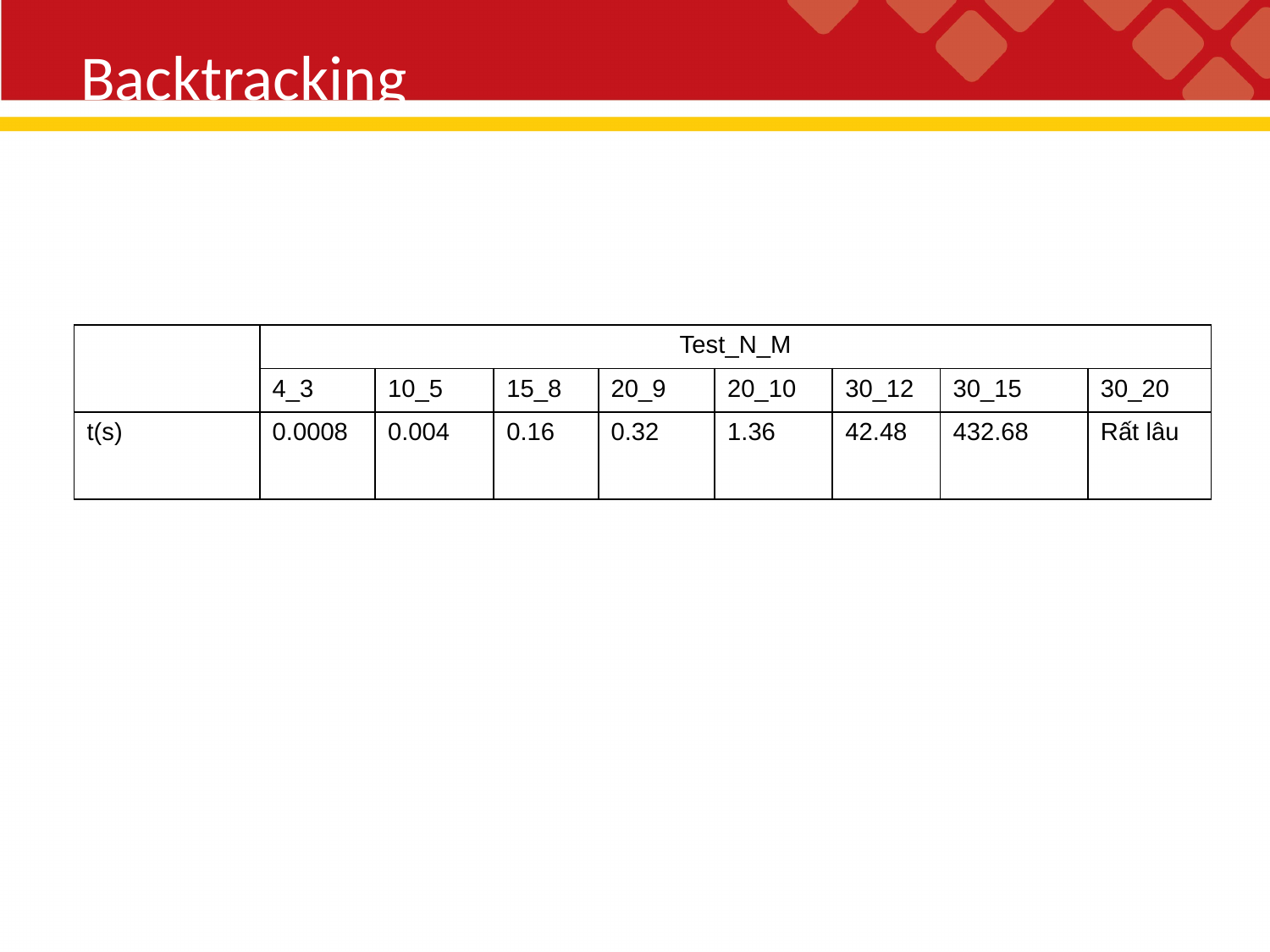

# Backtracking
|  | Test\_N\_M |  |  |  |  |  |  |  |
| --- | --- | --- | --- | --- | --- | --- | --- | --- |
|  | 4\_3 | 10\_5 | 15\_8 | 20\_9 | 20\_10 | 30\_12 | 30\_15 | 30\_20 |
| t(s) | 0.0008 | 0.004 | 0.16 | 0.32 | 1.36 | 42.48 | 432.68 | Rất lâu |